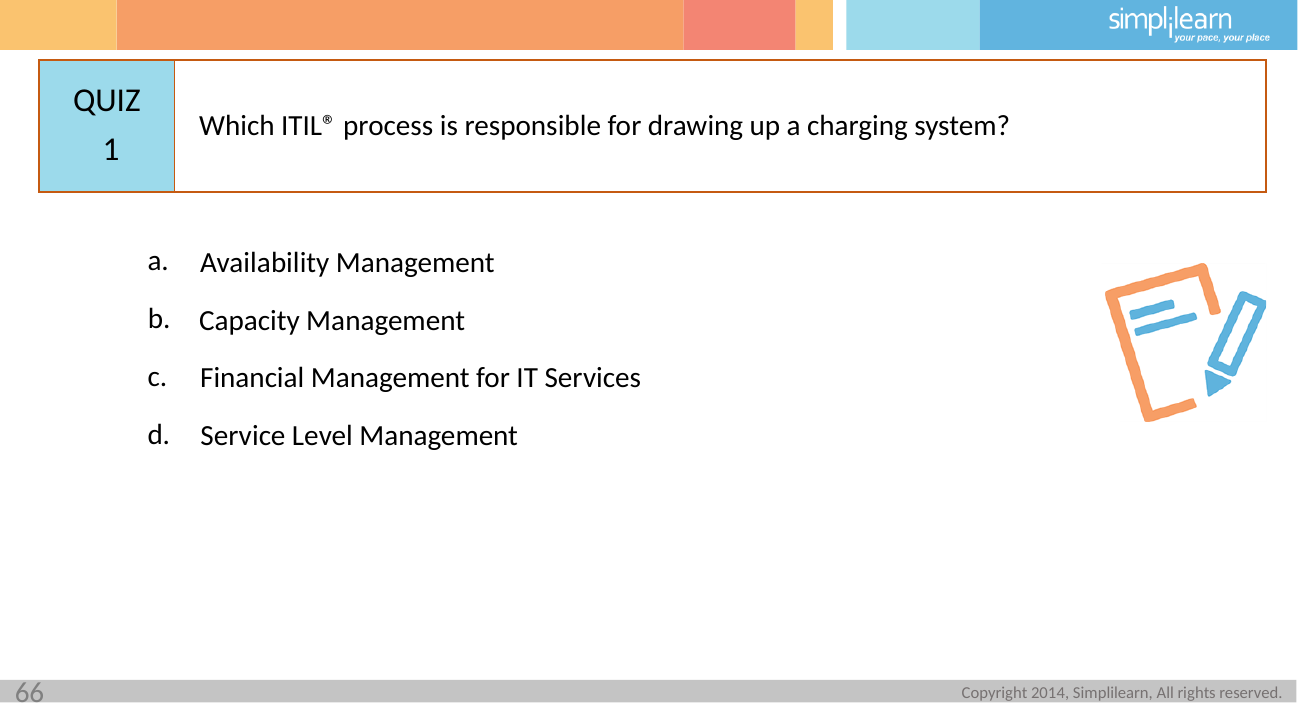

Which ITIL® process is responsible for drawing up a charging system?
1
Availability Management
Capacity Management
Financial Management for IT Services
Service Level Management